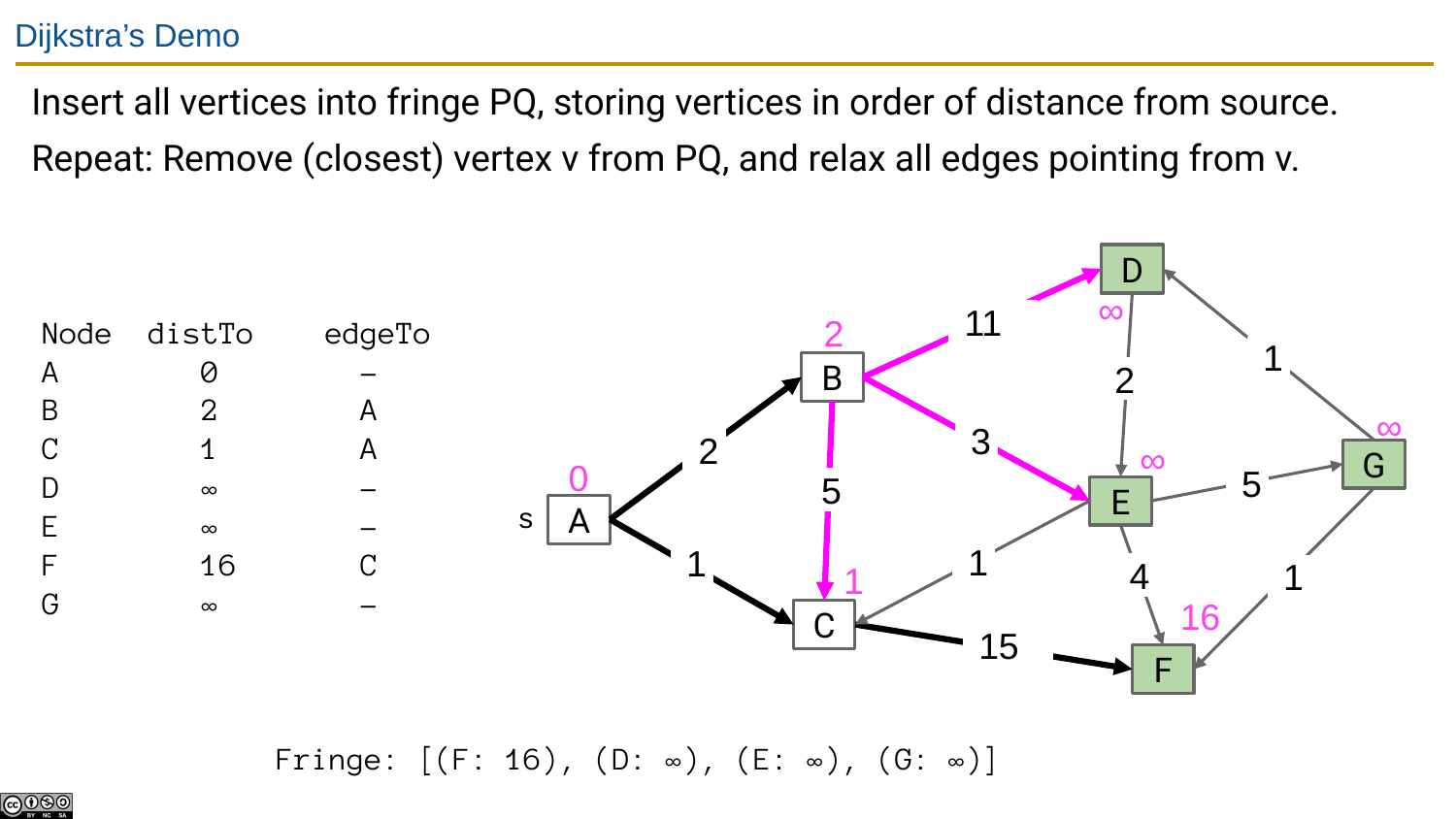

# Dijkstra’s Demo
Insert all vertices into fringe PQ, storing vertices in order of distance from source.
Repeat: Remove (closest) vertex v from PQ, and relax all edges pointing from v.
D
∞
2
Node  distTo    edgeTo
A        0        -
B        2        A
C        1        A
D        ∞        -
E        ∞        -
F        16       C
G        ∞        -
11
1
B
2
∞
3
∞
2
G
0
5
5
E
s
A
1
1
1
4
1
16
C
15
F
Fringe: [(F: 16), (D: ∞), (E: ∞), (G: ∞)]